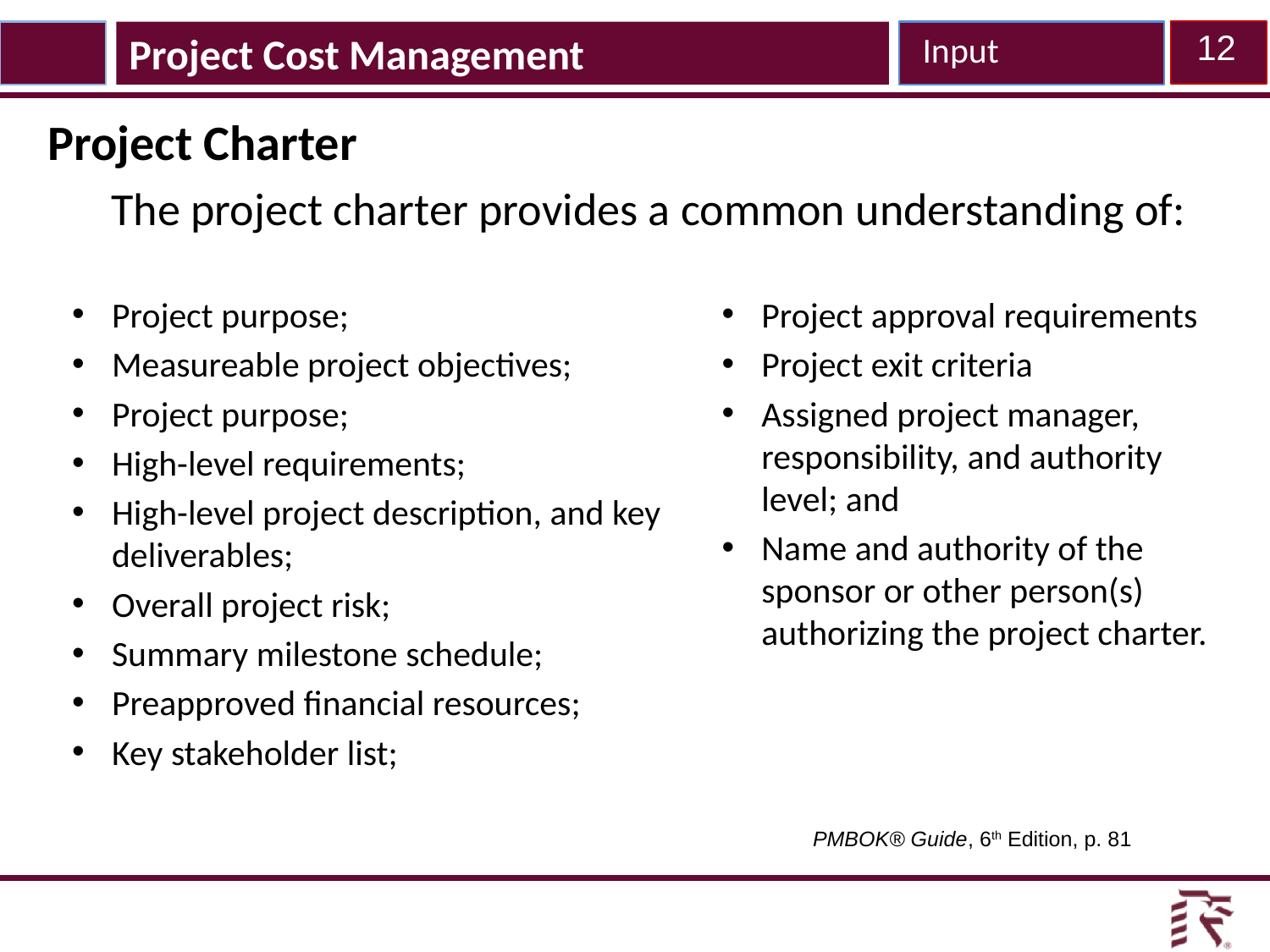

Project Cost Management
Input
12
Project Charter
The project charter provides a common understanding of:
Project purpose;
Measureable project objectives;
Project purpose;
High-level requirements;
High-level project description, and key deliverables;
Overall project risk;
Summary milestone schedule;
Preapproved financial resources;
Key stakeholder list;
Project approval requirements
Project exit criteria
Assigned project manager, responsibility, and authority level; and
Name and authority of the sponsor or other person(s) authorizing the project charter.
PMBOK® Guide, 6th Edition, p. 81